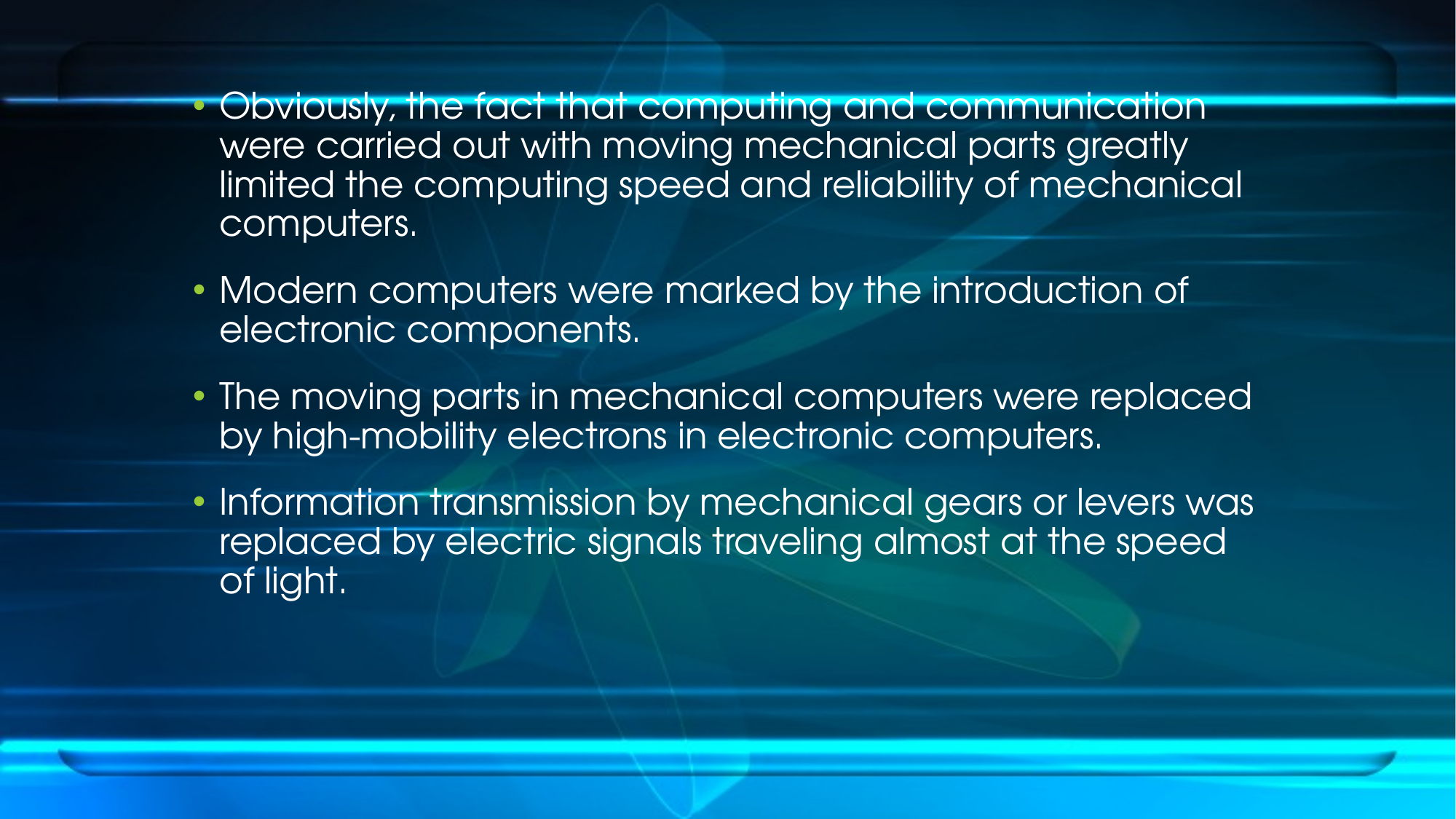

Obviously, the fact that computing and communication were carried out with moving mechanical parts greatly limited the computing speed and reliability of mechanical computers.
Modern computers were marked by the introduction of electronic components.
The moving parts in mechanical computers were replaced by high-mobility electrons in electronic computers.
Information transmission by mechanical gears or levers was replaced by electric signals traveling almost at the speed of light.